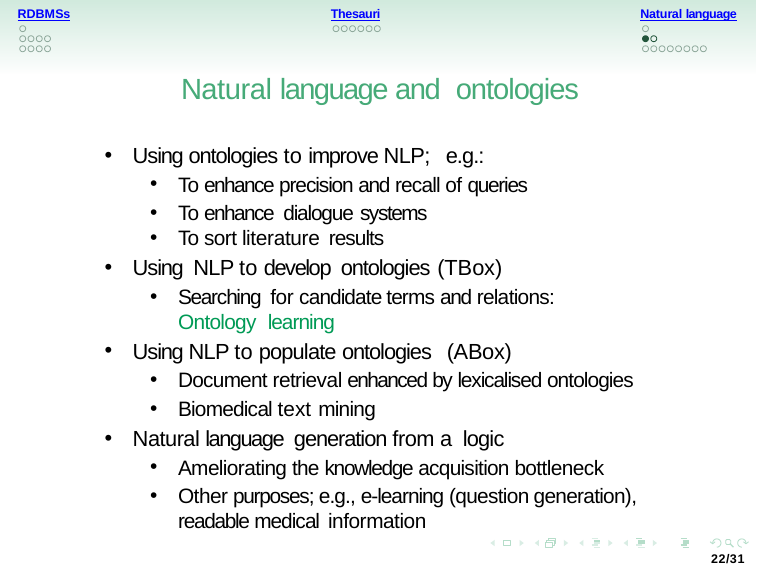

Natural language
RDBMSs
Thesauri

Natural language and  ontologies

Using ontologies to improve NLP;  e.g.:
To enhance precision and recall of queries
To enhance  dialogue systems
To sort literature results
Using  NLP to develop  ontologies (TBox)
Searching  for candidate terms and relations:  Ontology  learning
Using NLP to populate ontologies  (ABox)
Document retrieval enhanced by lexicalised ontologies
Biomedical text mining
Natural language  generation from a  logic
Ameliorating the knowledge acquisition bottleneck
Other purposes; e.g., e-learning (question generation),  readable medical information

22/31